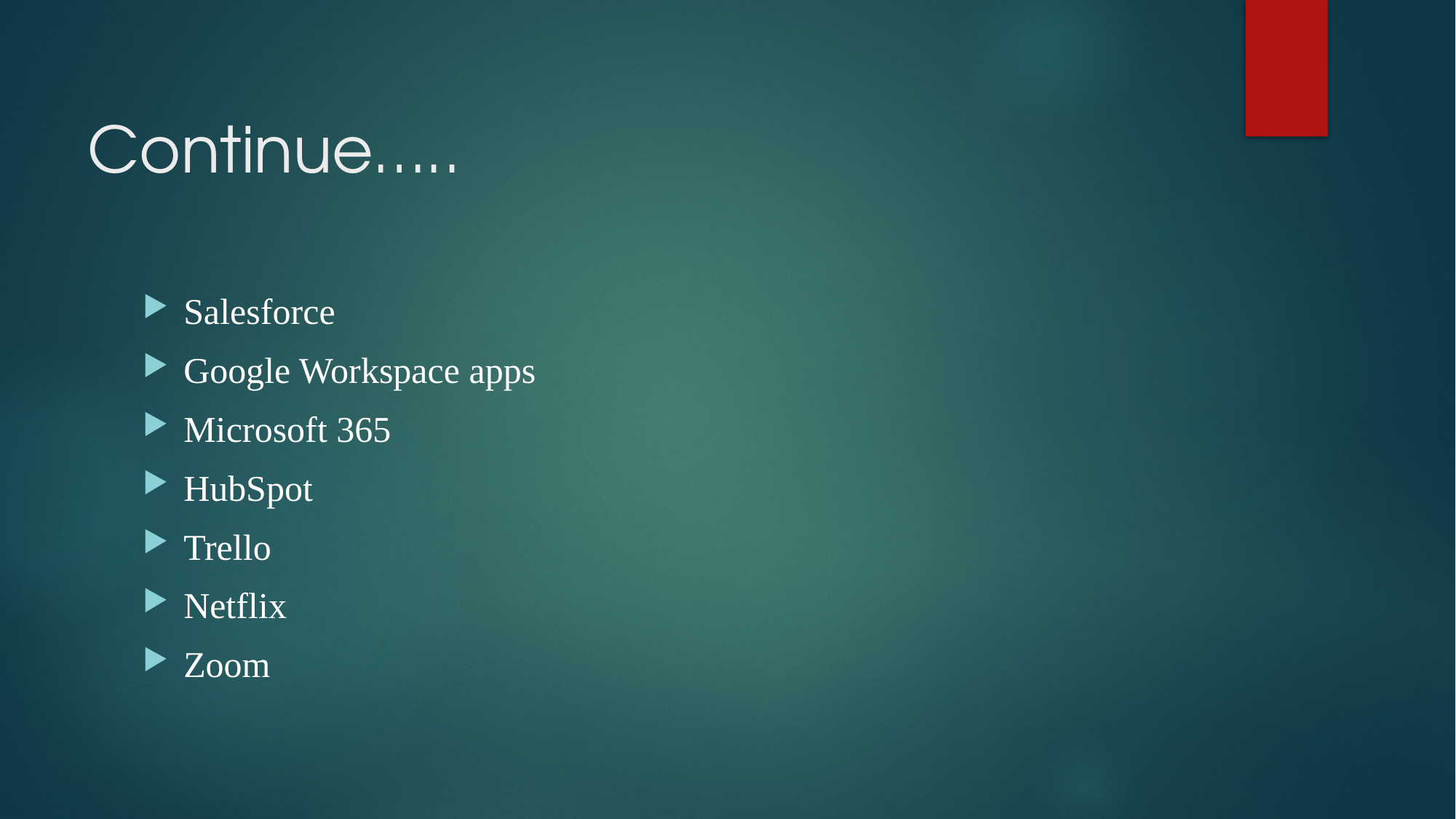

# Continue…..
Salesforce
Google Workspace apps
Microsoft 365
HubSpot
Trello
Netflix
Zoom